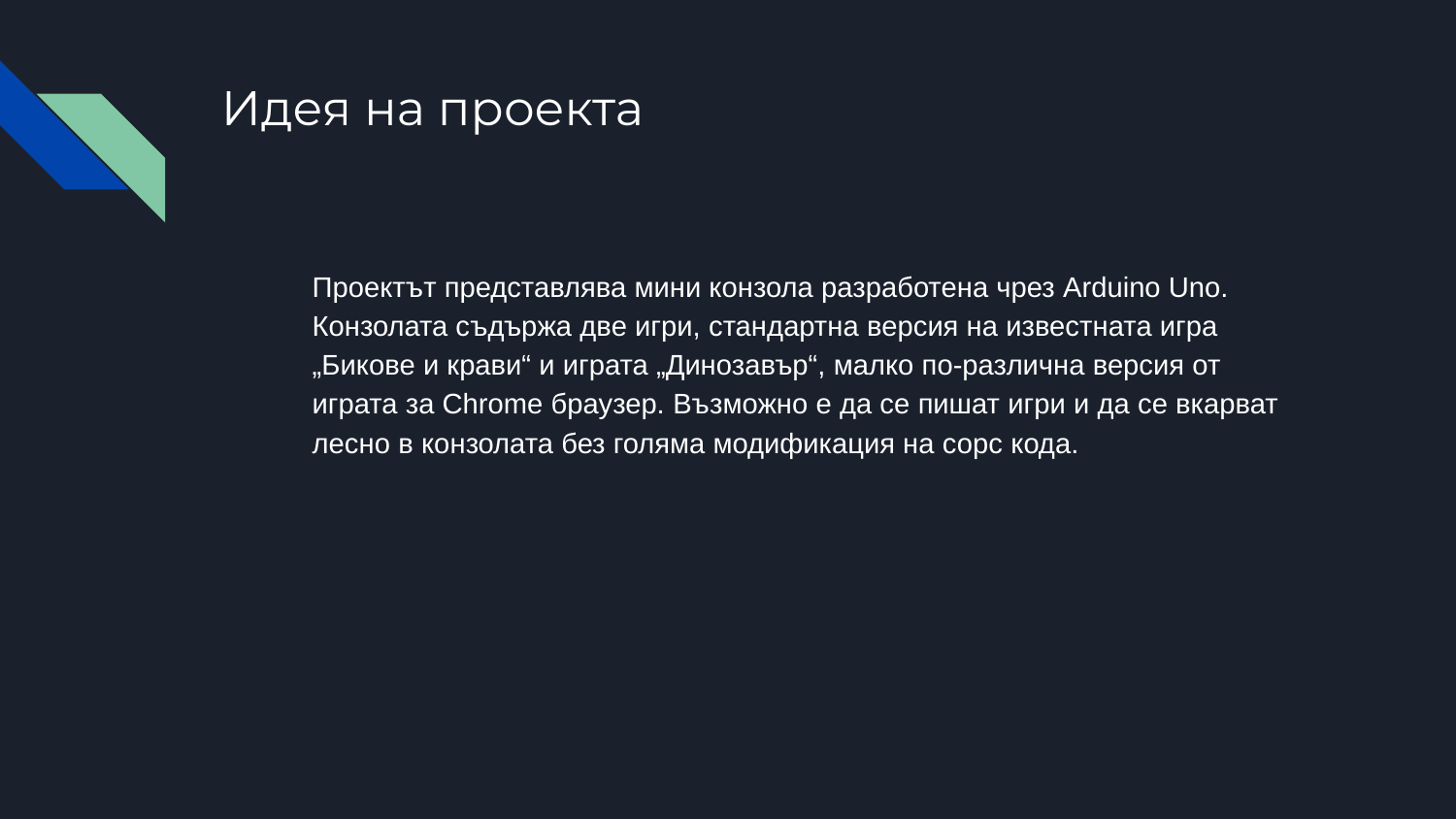

# Идея на проекта
Проектът представлява мини конзола разработена чрез Arduino Uno.
Конзолата съдържа две игри, стандартна версия на известната игра „Бикове и крави“ и играта „Динозавър“, малко по-различна версия от играта за Chrome браузер. Възможно е да се пишат игри и да се вкарват лесно в конзолата без голяма модификация на сорс кодa.